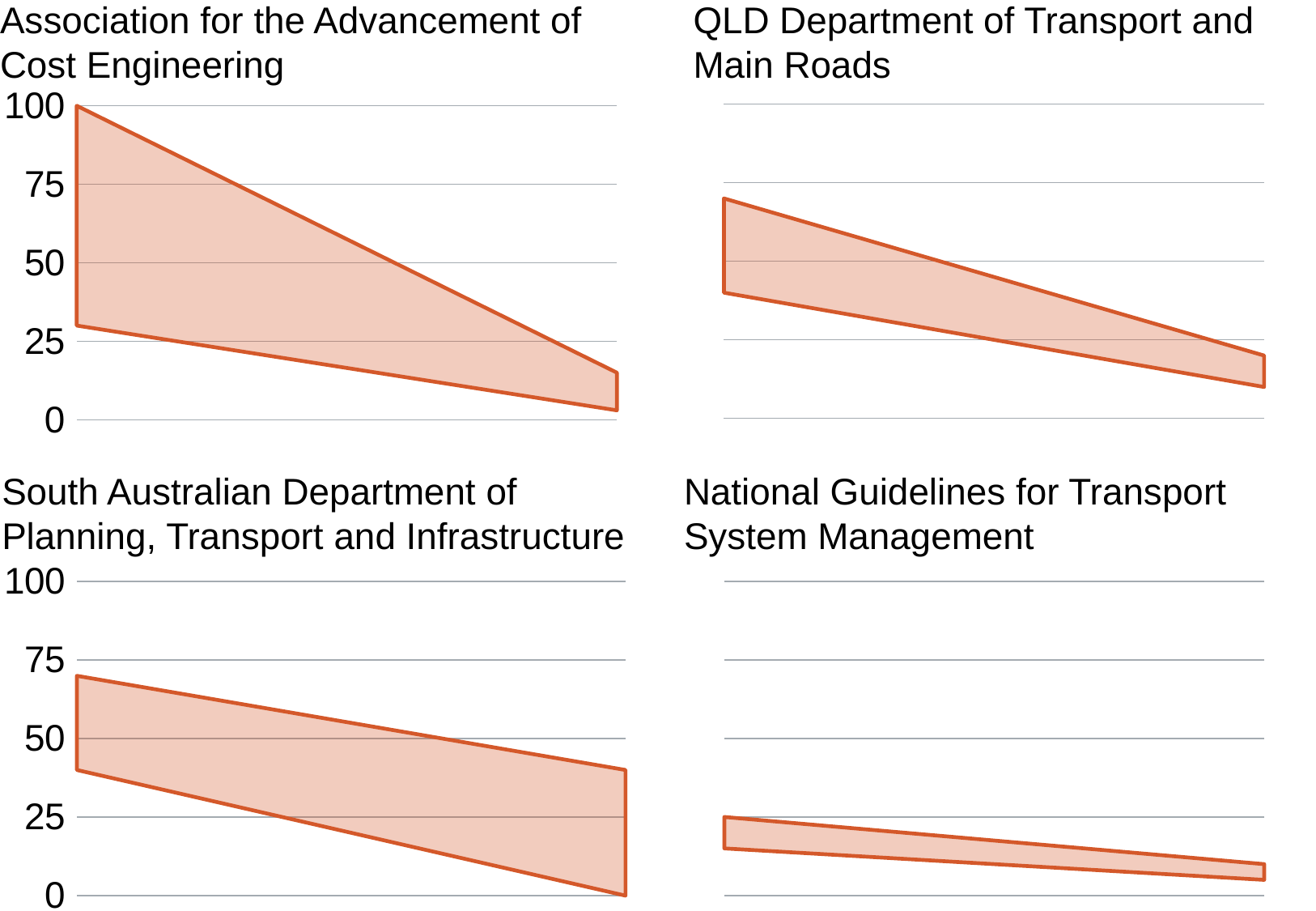

Association for the Advancement of Cost Engineering
QLD Department of Transport and Main Roads

### Chart

| Category | Bottom of the two QLD series | Top of the two QLD series |
|---|---|---|

### Chart

| Category | Bottom of the Association for the Advancement of Cost Engineering International cost estimate classification matrix | Top of the Association for the Advancement of Cost Engineering International cost estimate classification matrix |
|---|---|---|
| 1 | 30.0 | 70.0 |
| 3 | 3.0 | 12.0 |
National Guidelines for Transport System Management
South Australian Department of
Planning, Transport and Infrastructure

### Chart

| Category | Bottom of the NGTSM | Top of NGTSM |
|---|---|---|

### Chart

| Category | Bottom of the SA ranges | Top of the SA ranges |
|---|---|---|